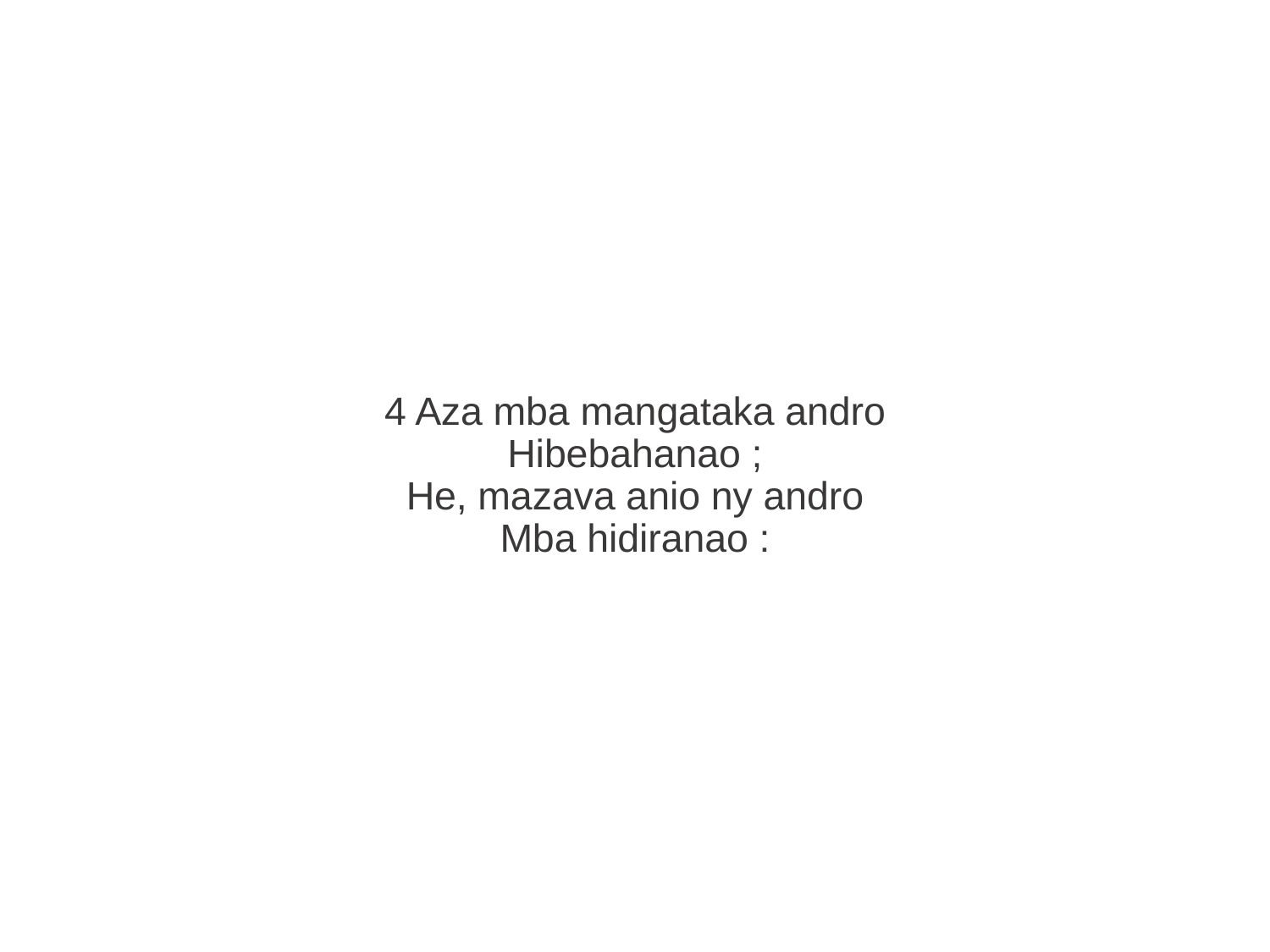

4 Aza mba mangataka andro
Hibebahanao ;
He, mazava anio ny andro
Mba hidiranao :